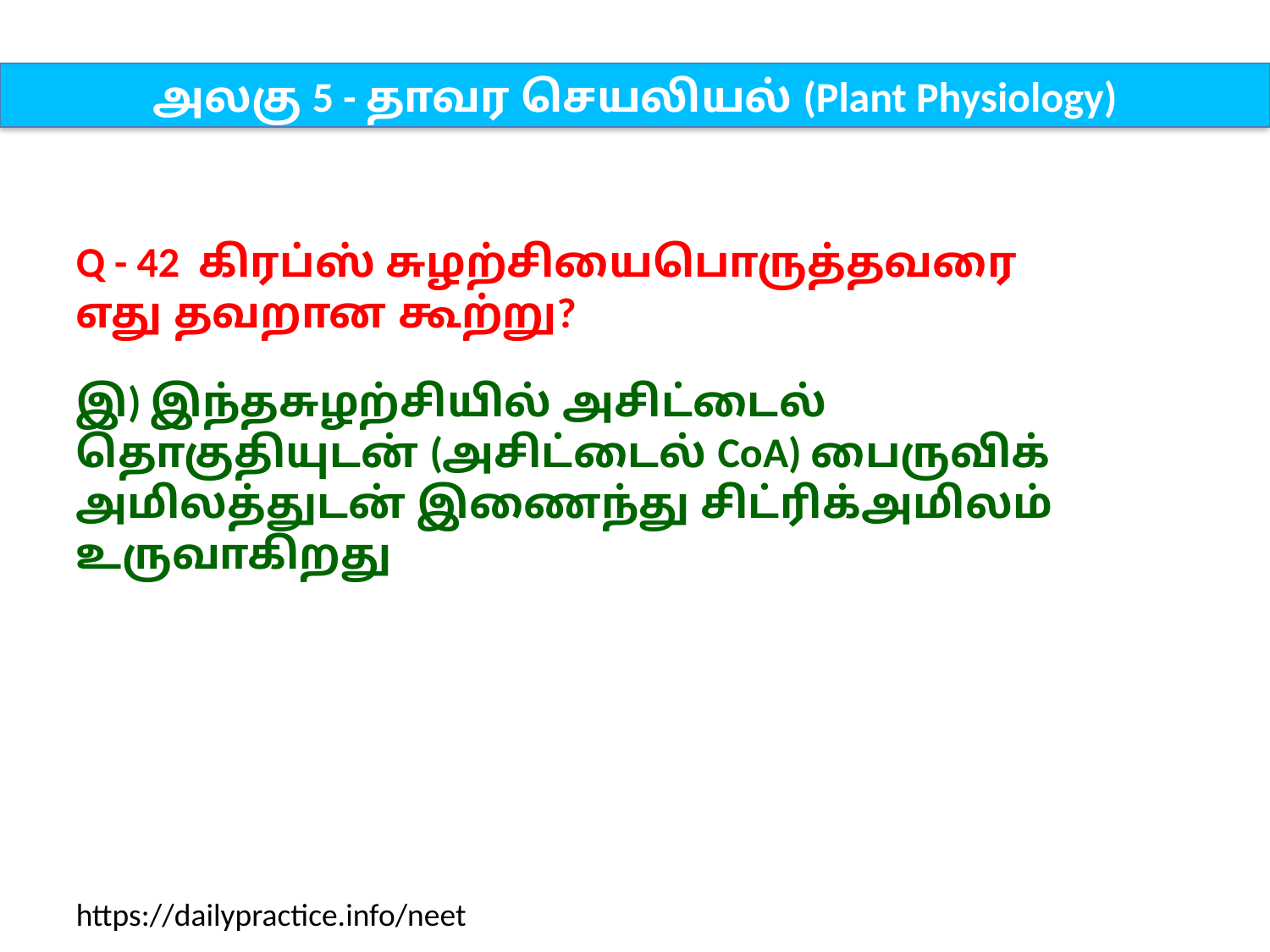

அலகு 5 - தாவர செயலியல் (Plant Physiology)

Q - 42  கிரப்ஸ் சுழற்சியைபொருத்தவரை எது தவறான கூற்று?

இ) இந்தசுழற்சியில் அசிட்டைல் தொகுதியுடன் (அசிட்டைல் CoA) பைருவிக் அமிலத்துடன் இணைந்து சிட்ரிக்அமிலம் உருவாகிறது
https://dailypractice.info/neet